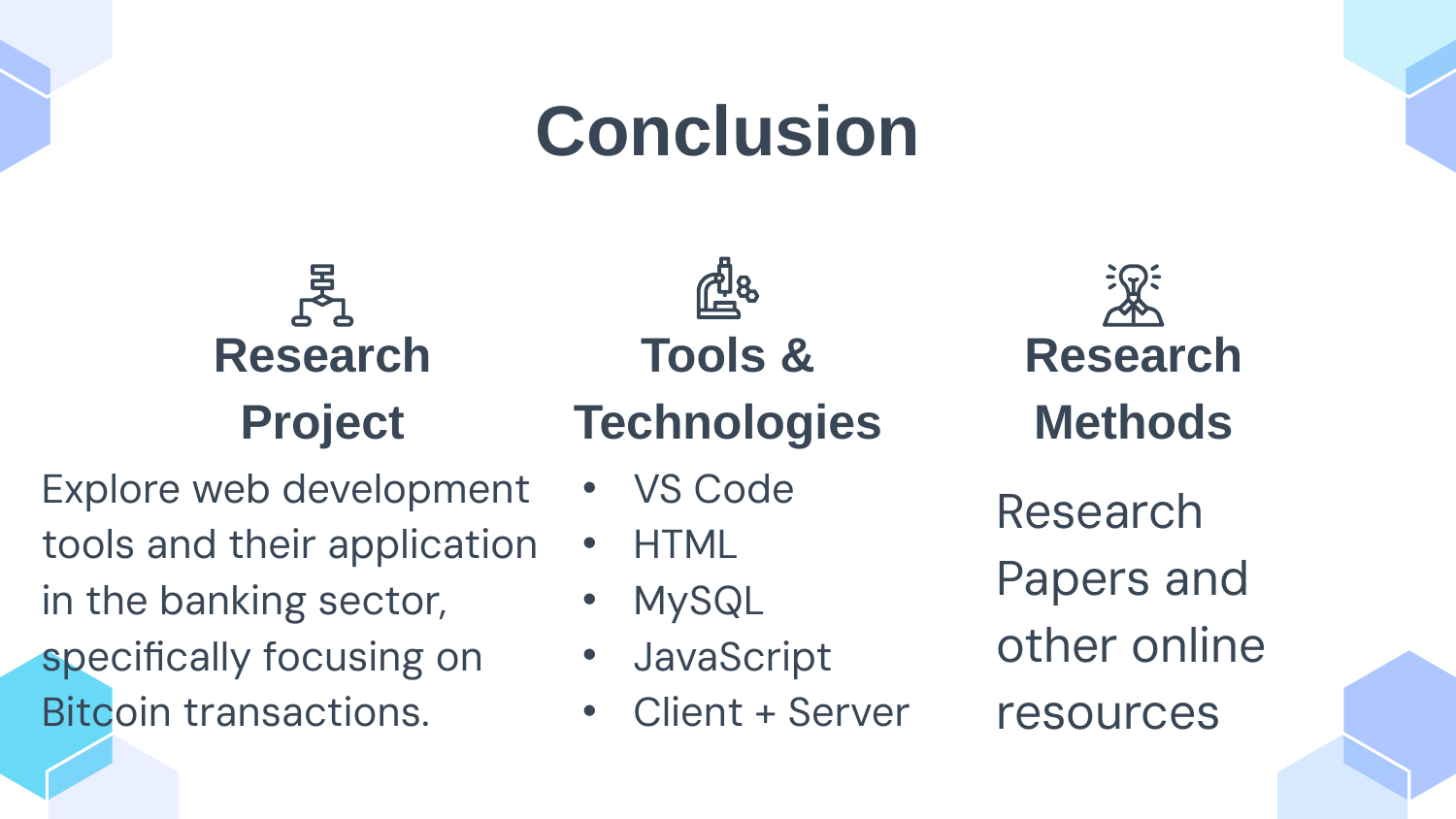

# Conclusion

Research Project
Tools & Technologies
Research Methods
Explore web development tools and their application in the banking sector, specifically focusing on Bitcoin transactions.​
VS Code​
HTML​
MySQL​
JavaScript​
Client + Server​
Research Papers and other online resources